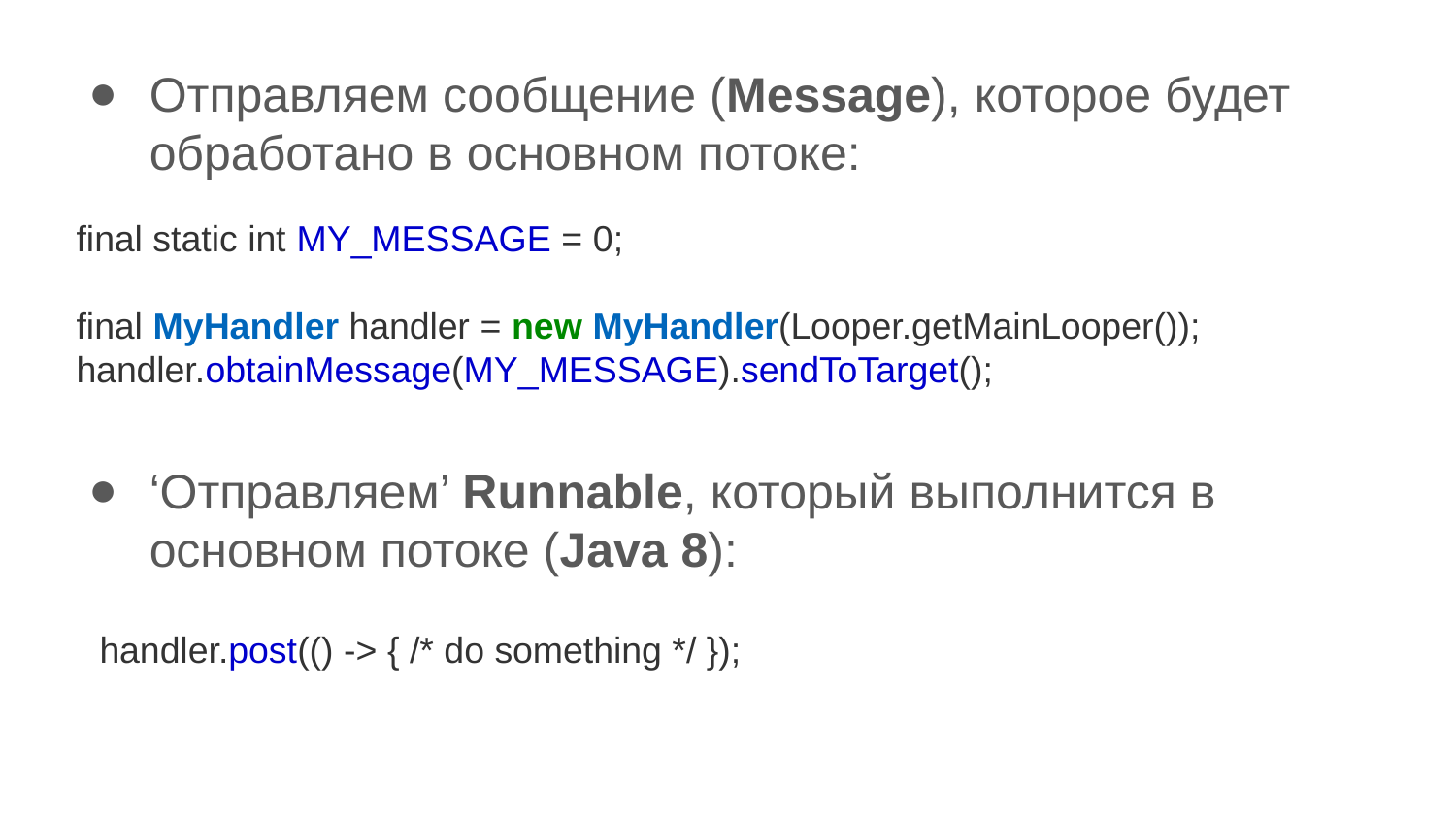

Отправляем сообщение (Message), которое будет обработано в основном потоке:
final static int MY_MESSAGE = 0;

final MyHandler handler = new MyHandler(Looper.getMainLooper());
handler.obtainMessage(MY_MESSAGE).sendToTarget();

‘Отправляем’ Runnable, который выполнится в основном потоке (Java 8):
handler.post(() -> { /* do something */ });